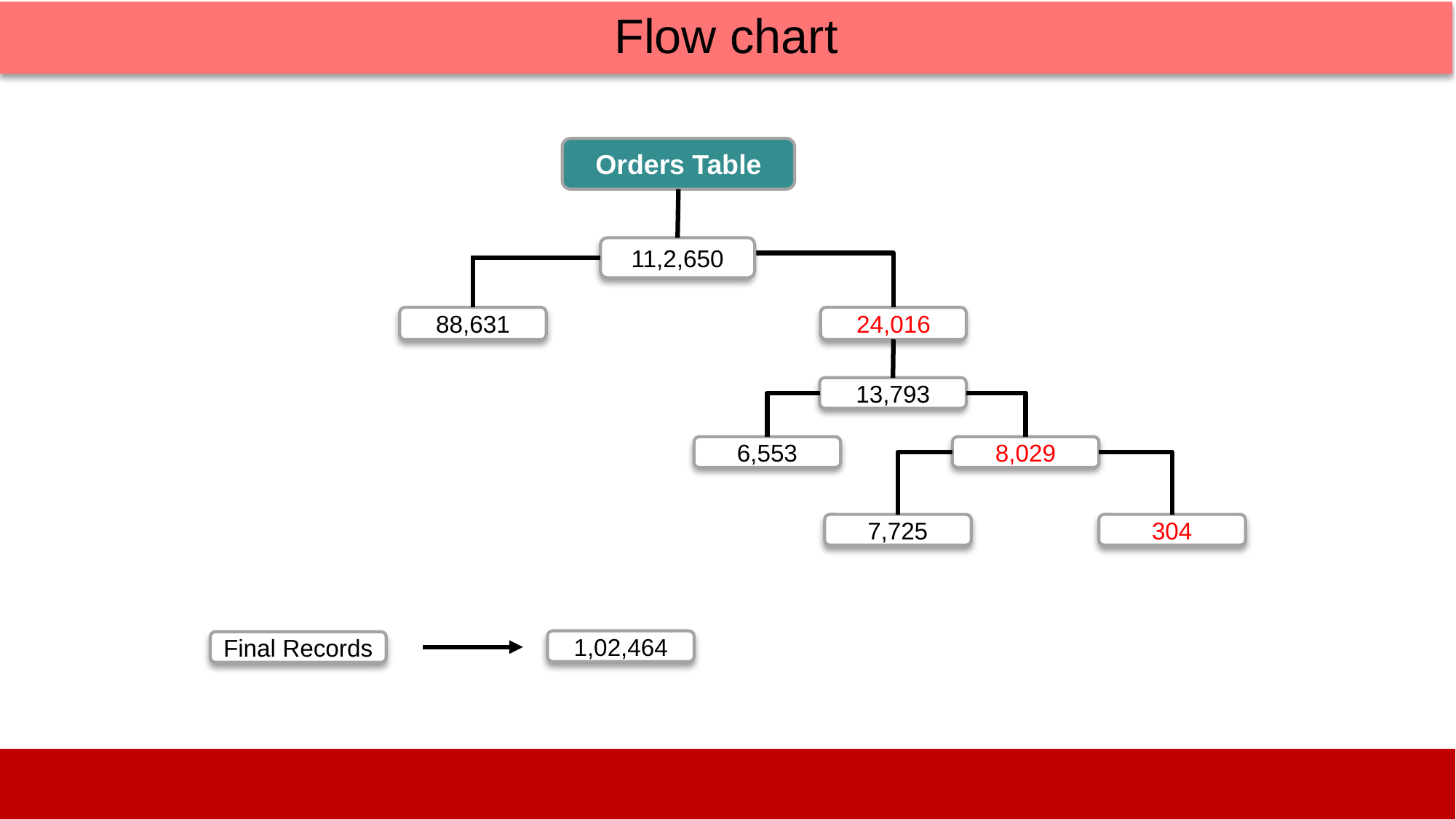

Flow chart
Orders Table
11,2,650
24,016
88,631
13,793
6,553
8,029
7,725
304
1,02,464
Final Records

Image source: icons8`